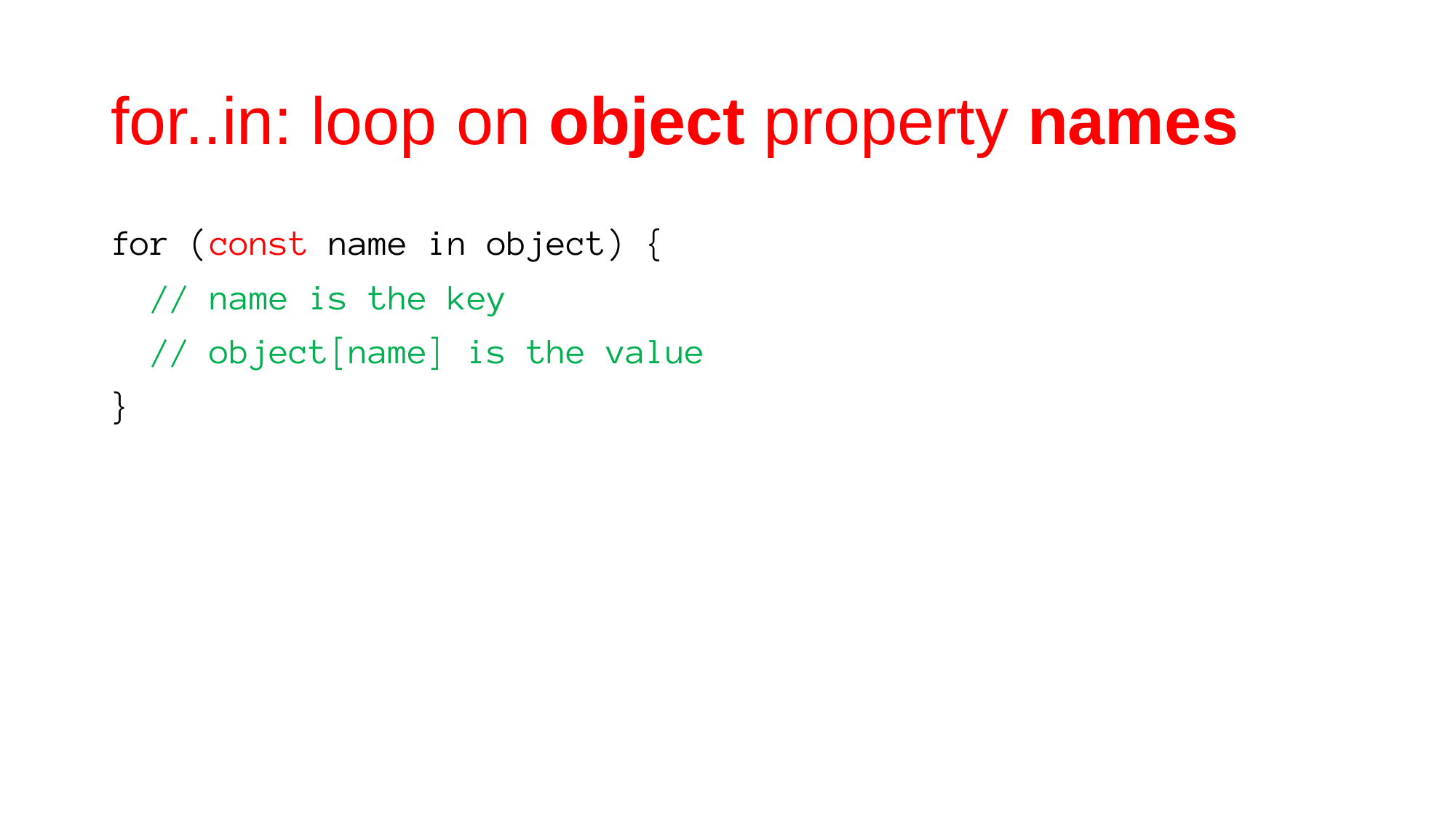

# for..in: loop on object property names
for (const name in object) {
  // name is the key
  // object[name] is the value
}